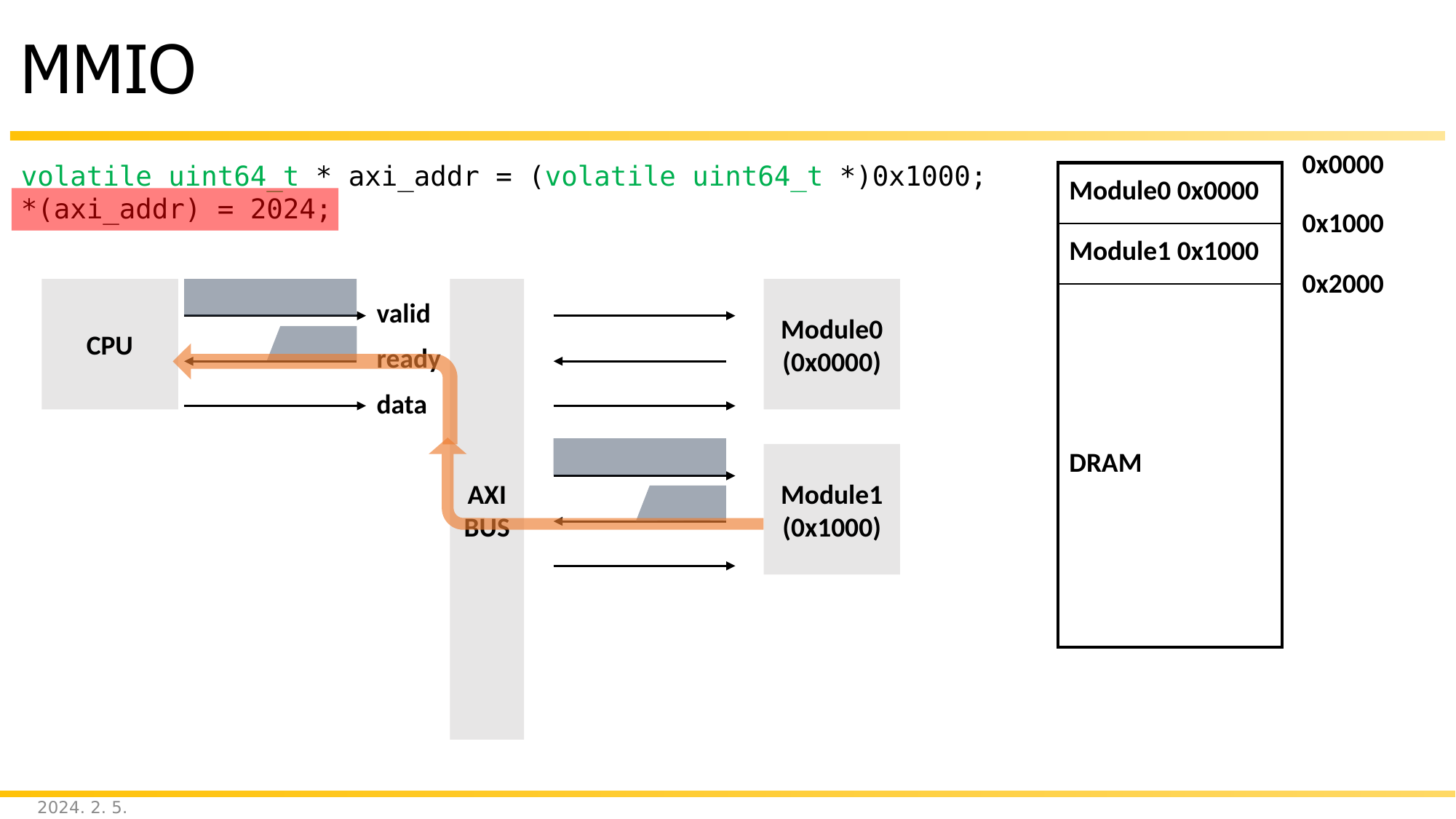

# MMIO
0x0000
volatile uint64_t * axi_addr = (volatile uint64_t *)0x1000;
*(axi_addr) = 2024;
| Module0 0x0000 |
| --- |
| Module1 0x1000 |
| DRAM |

0x1000
0x2000
AXI BUS
CPU

Module0
(0x0000)
valid

ready

data

Module1
(0x1000)

2024. 2. 5.